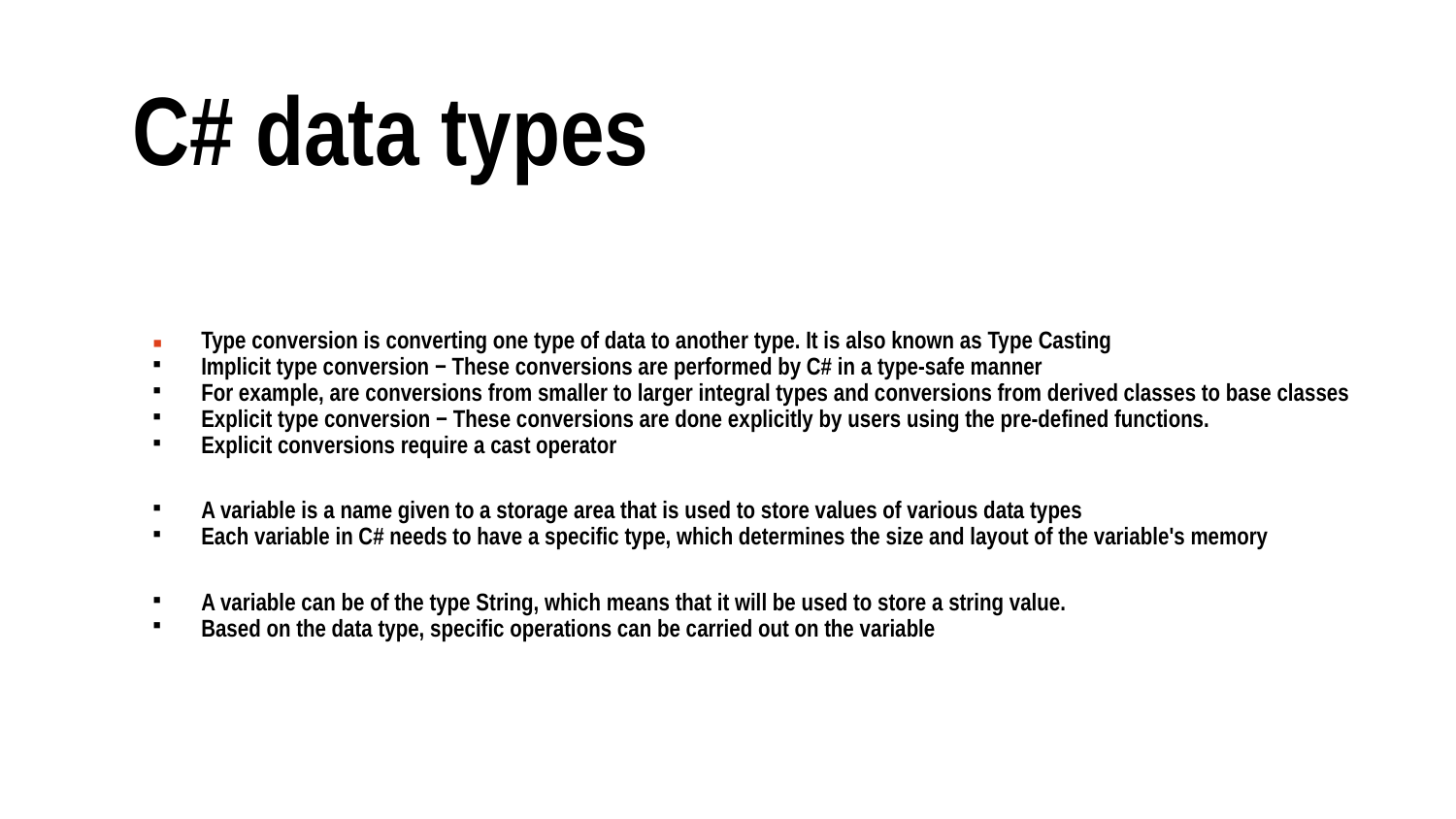

C# data types

Type conversion is converting one type of data to another type. It is also known as Type Casting
Implicit type conversion − These conversions are performed by C# in a type-safe manner
For example, are conversions from smaller to larger integral types and conversions from derived classes to base classes
Explicit type conversion − These conversions are done explicitly by users using the pre-defined functions.
Explicit conversions require a cast operator

A variable is a name given to a storage area that is used to store values of various data types
Each variable in C# needs to have a specific type, which determines the size and layout of the variable's memory

A variable can be of the type String, which means that it will be used to store a string value.
Based on the data type, specific operations can be carried out on the variable